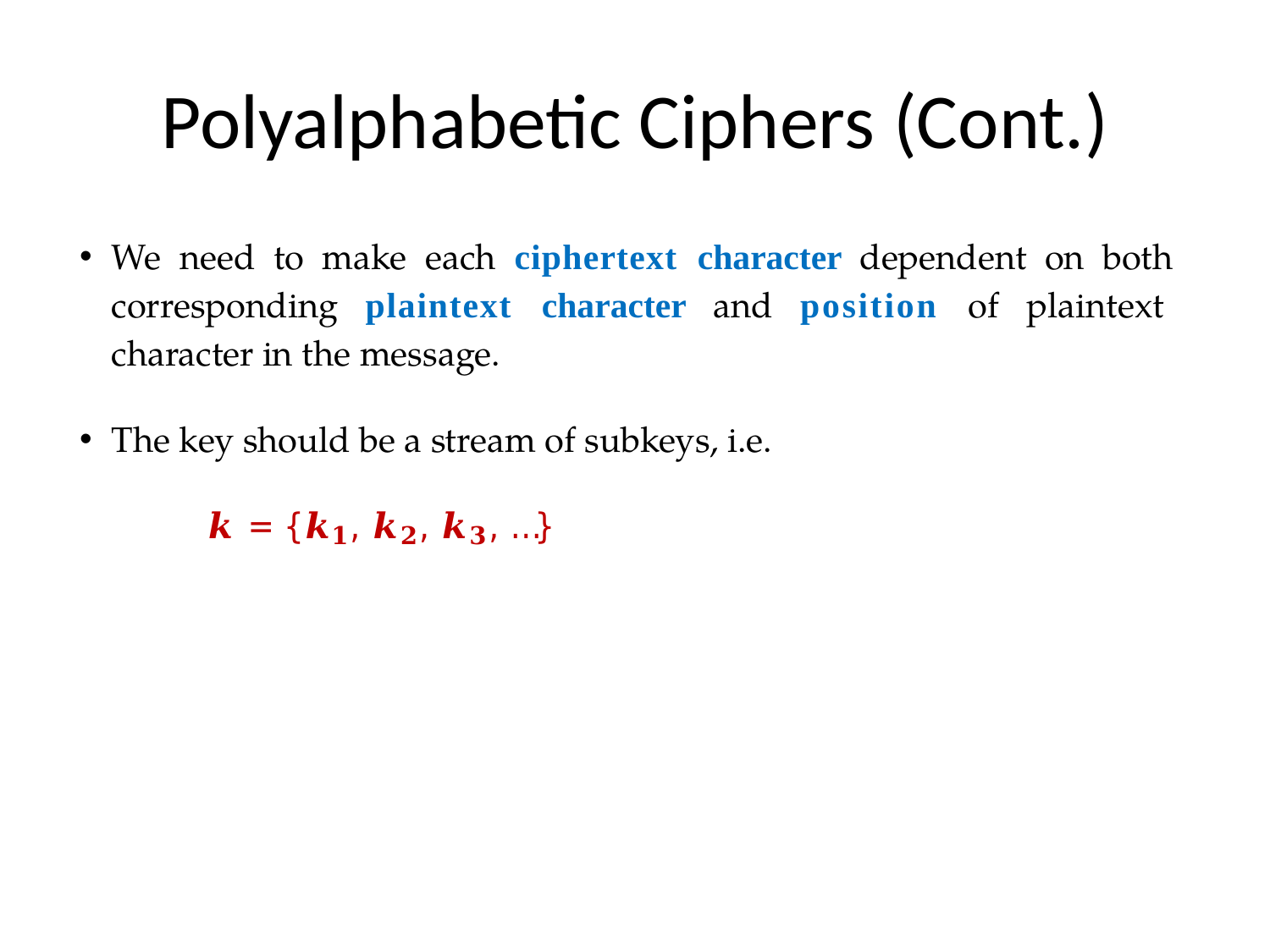

# Polyalphabetic Ciphers (Cont.)
We need to make each ciphertext character dependent on both  corresponding plaintext character and position of plaintext  character in the message.
The key should be a stream of subkeys, i.e.
 	𝒌 = {𝒌𝟏, 𝒌𝟐, 𝒌𝟑, …}